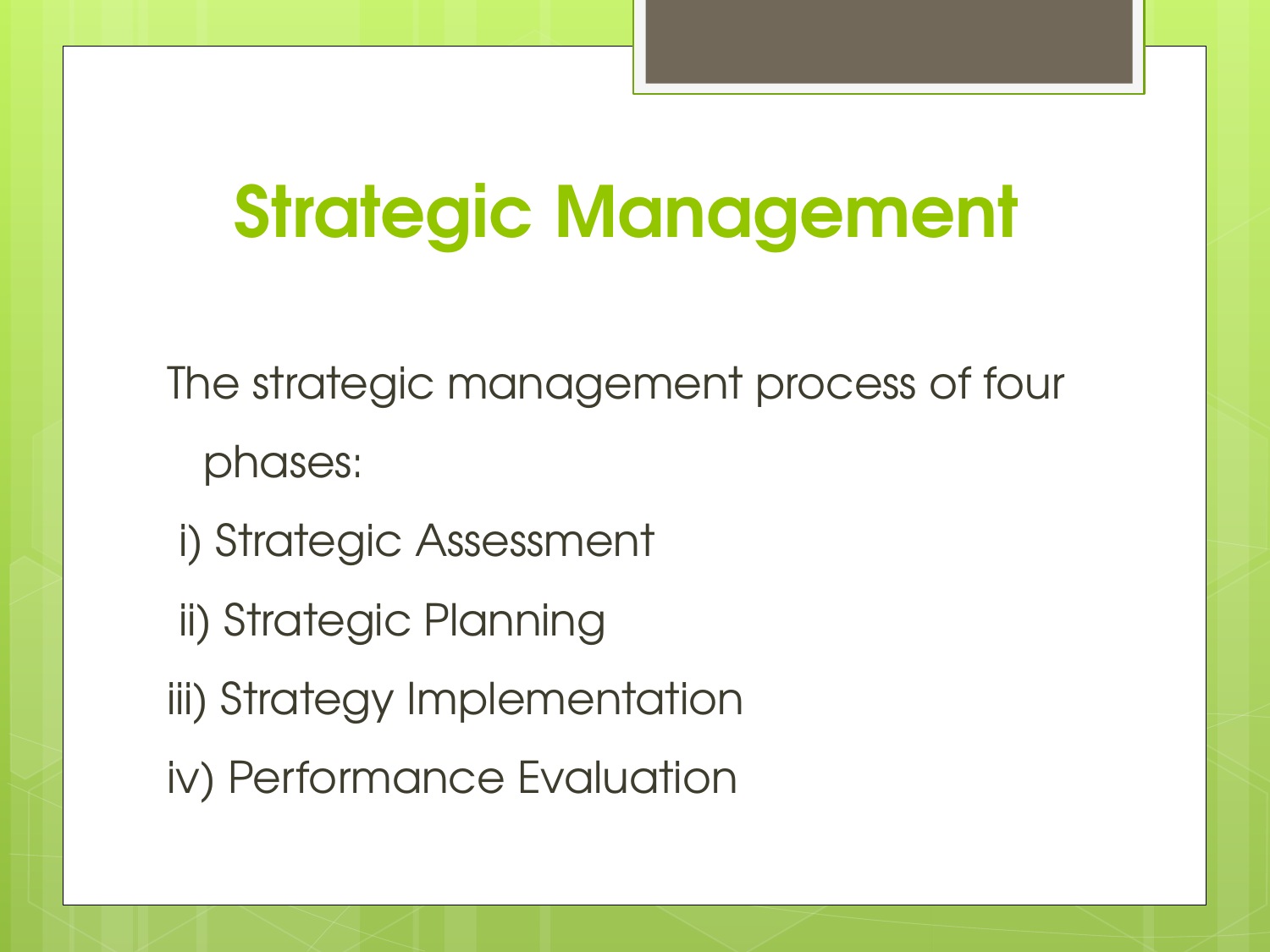

# Strategic Management
The strategic management process of four phases:
 i) Strategic Assessment
 ii) Strategic Planning
iii) Strategy Implementation
iv) Performance Evaluation